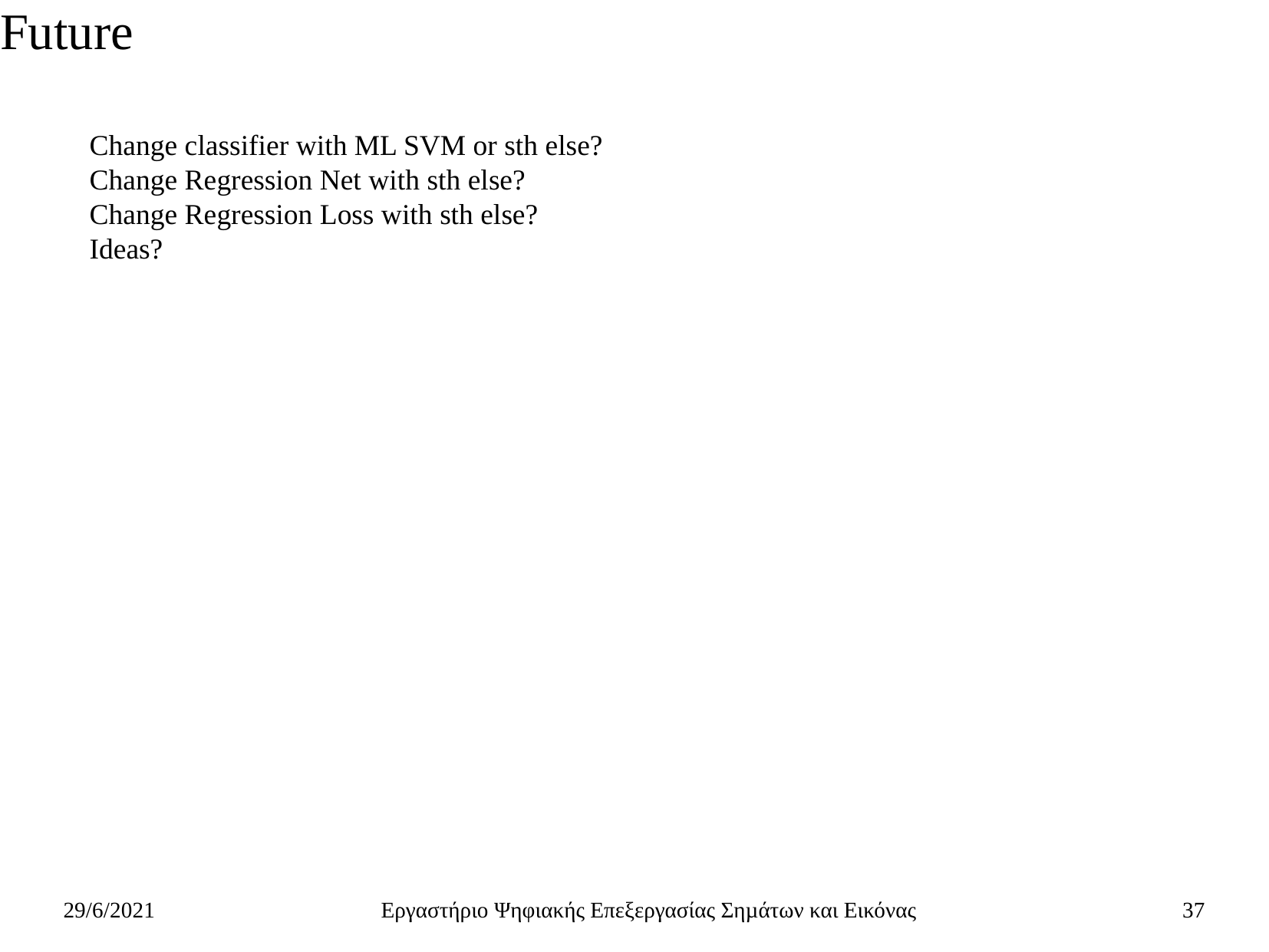

# Future

Change classifier with ML SVM or sth else?
Change Regression Net with sth else?
Change Regression Loss with sth else?
Ideas?

29/6/2021
Εργαστήριο Ψηφιακής Επεξεργασίας Σηµάτων και Εικόνας
37